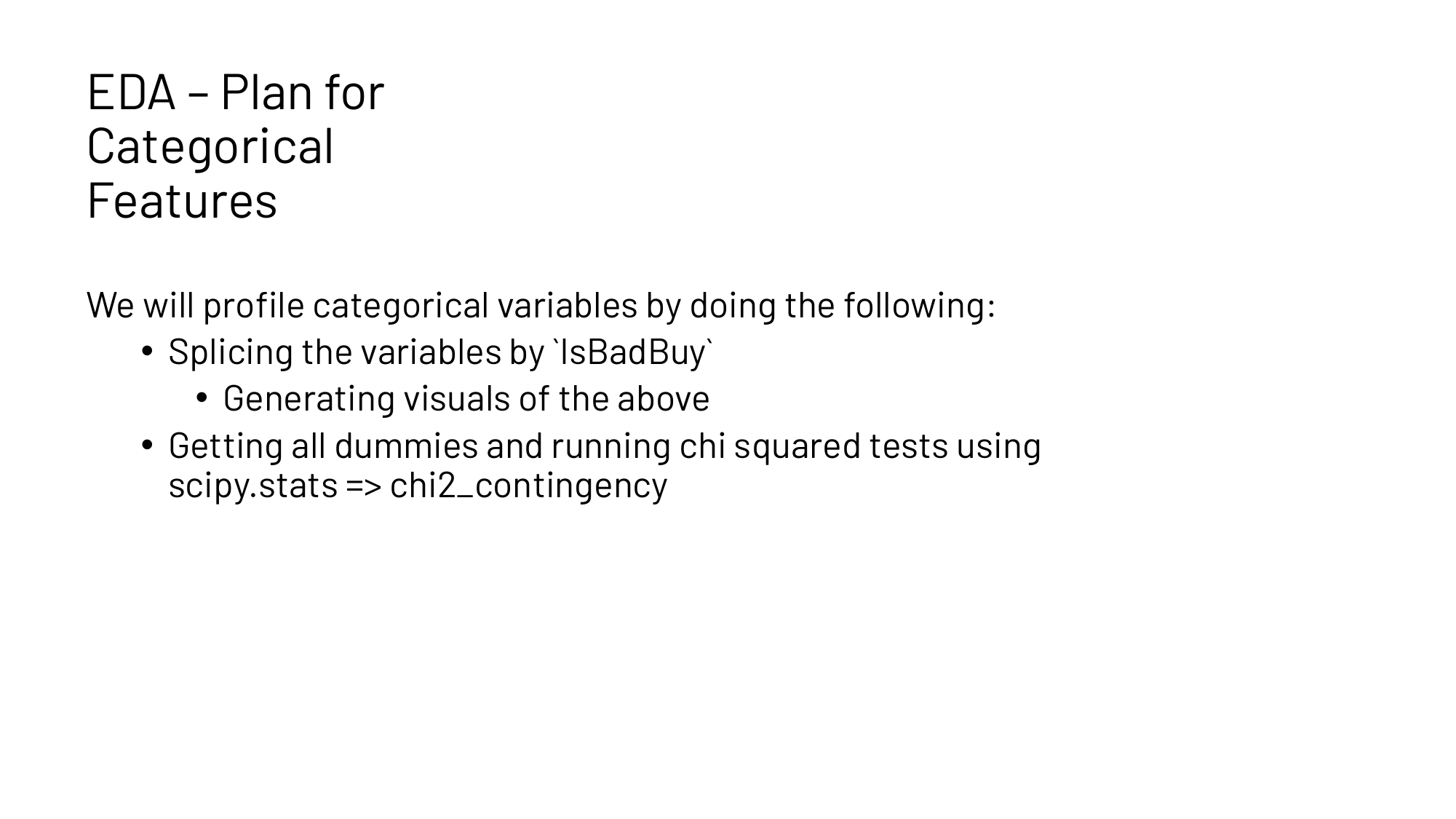

# EDA – Plan for Categorical Features
We will profile categorical variables by doing the following:
Splicing the variables by `IsBadBuy`
Generating visuals of the above
Getting all dummies and running chi squared tests using scipy.stats => chi2_contingency